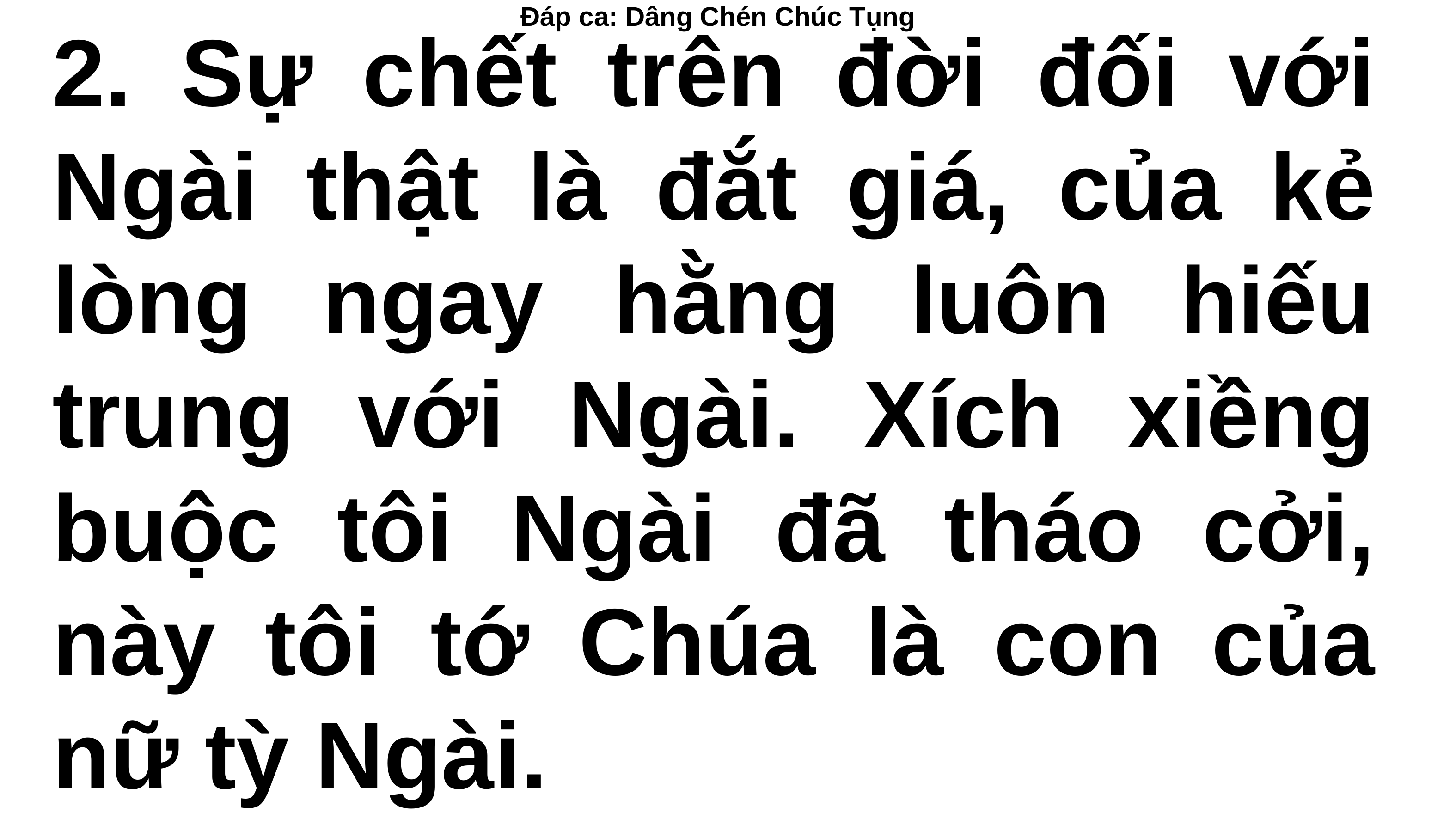

Đáp ca: Dâng Chén Chúc Tụng
2. Sự chết trên đời đối với Ngài thật là đắt giá, của kẻ lòng ngay hằng luôn hiếu trung với Ngài. Xích xiềng buộc tôi Ngài đã tháo cởi, này tôi tớ Chúa là con của nữ tỳ Ngài.